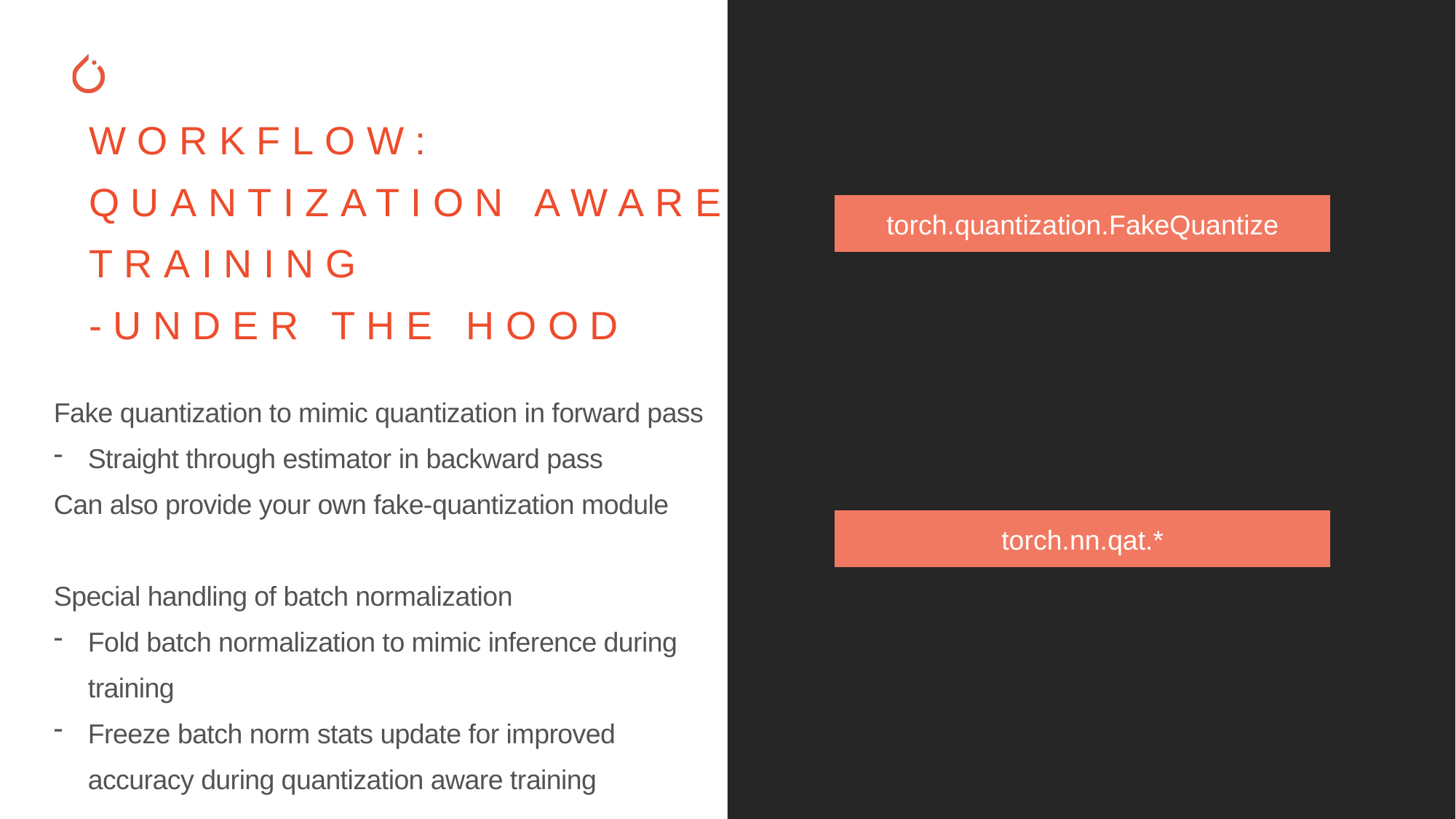

WORKFLOW:
Quantization aware TRAINING
-UNDER the HOOD
torch.quantization.FakeQuantize
Fake quantization to mimic quantization in forward pass
Straight through estimator in backward pass
Can also provide your own fake-quantization module

Special handling of batch normalization
Fold batch normalization to mimic inference during training
Freeze batch norm stats update for improved accuracy during quantization aware training
torch.nn.qat.*